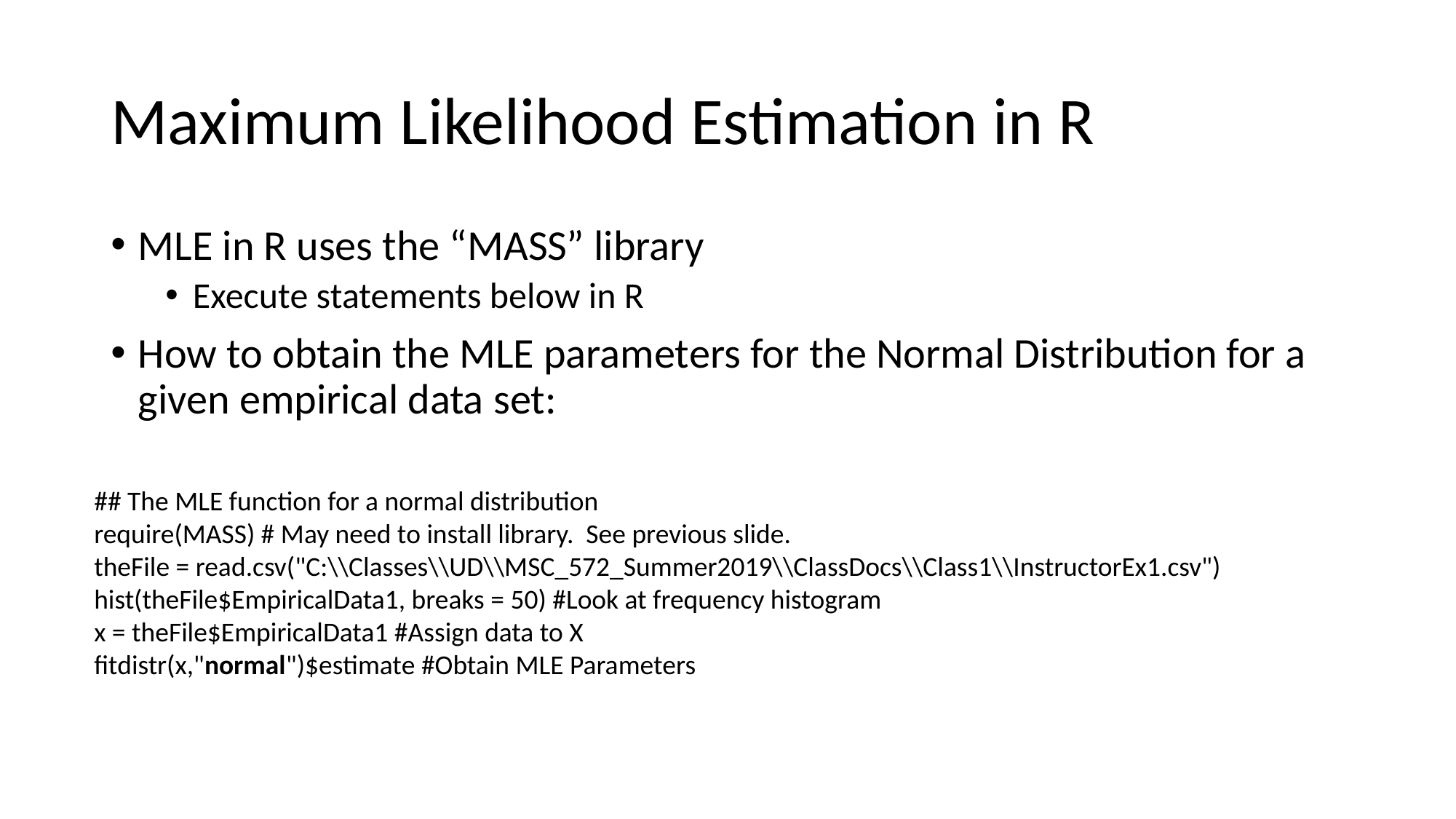

# Maximum Likelihood Estimation in R
MLE in R uses the “MASS” library
Execute statements below in R
How to obtain the MLE parameters for the Normal Distribution for a given empirical data set:

## The MLE function for a normal distribution
require(MASS) # May need to install library.  See previous slide.
theFile = read.csv("C:\\Classes\\UD\\MSC_572_Summer2019\\ClassDocs\\Class1\\InstructorEx1.csv")
hist(theFile$EmpiricalData1, breaks = 50) #Look at frequency histogram
x = theFile$EmpiricalData1 #Assign data to X
fitdistr(x,"normal")$estimate #Obtain MLE Parameters